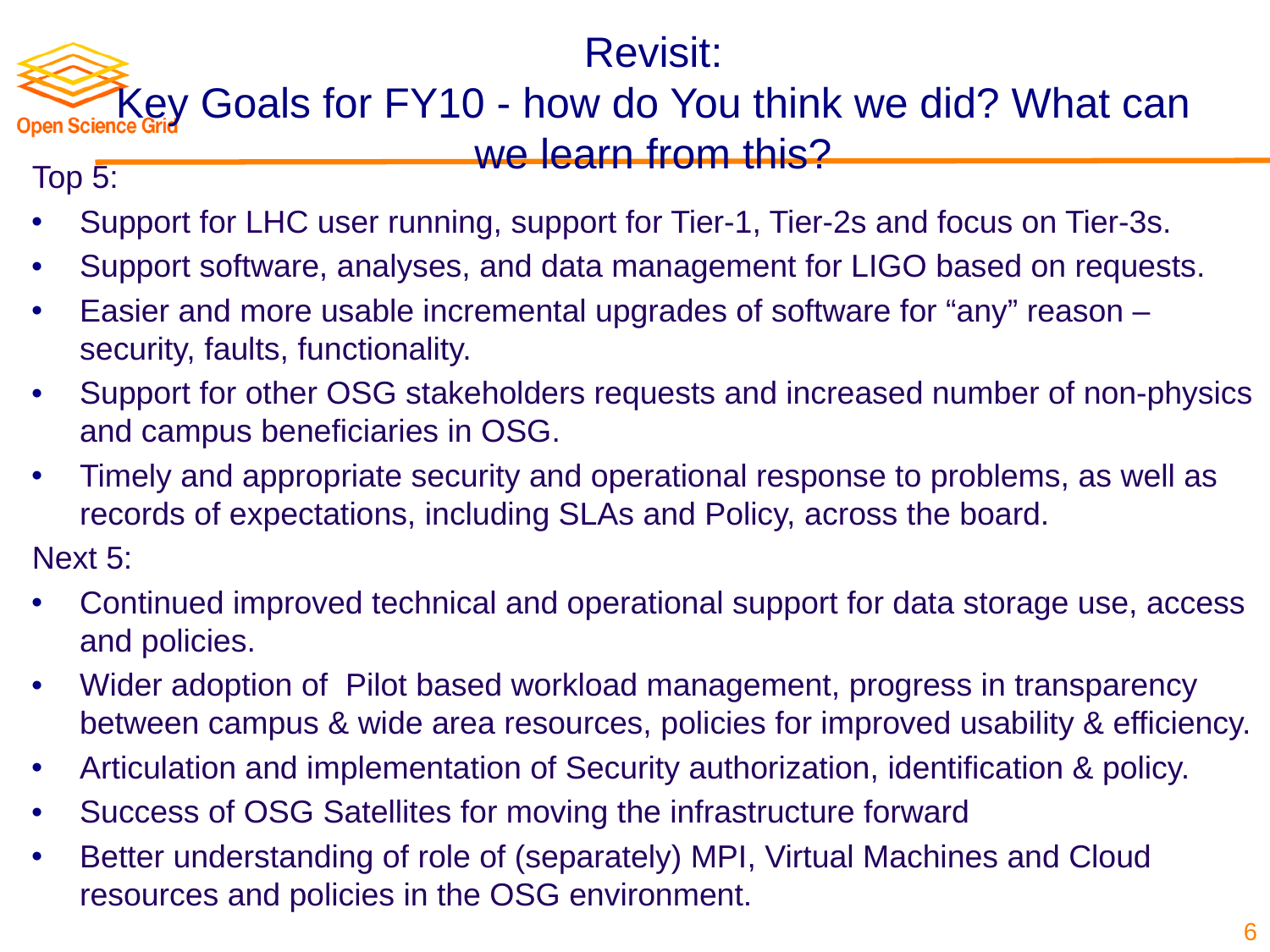

# Revisit: Key Goals for FY10 - how do You think we did? What can we learn from this?
Top 5:
Support for LHC user running, support for Tier-1, Tier-2s and focus on Tier-3s.
Support software, analyses, and data management for LIGO based on requests.
Easier and more usable incremental upgrades of software for “any” reason – security, faults, functionality.
Support for other OSG stakeholders requests and increased number of non-physics and campus beneficiaries in OSG.
Timely and appropriate security and operational response to problems, as well as records of expectations, including SLAs and Policy, across the board.
Next 5:
Continued improved technical and operational support for data storage use, access and policies.
Wider adoption of  Pilot based workload management, progress in transparency between campus & wide area resources, policies for improved usability & efficiency.
Articulation and implementation of Security authorization, identification & policy.
Success of OSG Satellites for moving the infrastructure forward
Better understanding of role of (separately) MPI, Virtual Machines and Cloud resources and policies in the OSG environment.

6